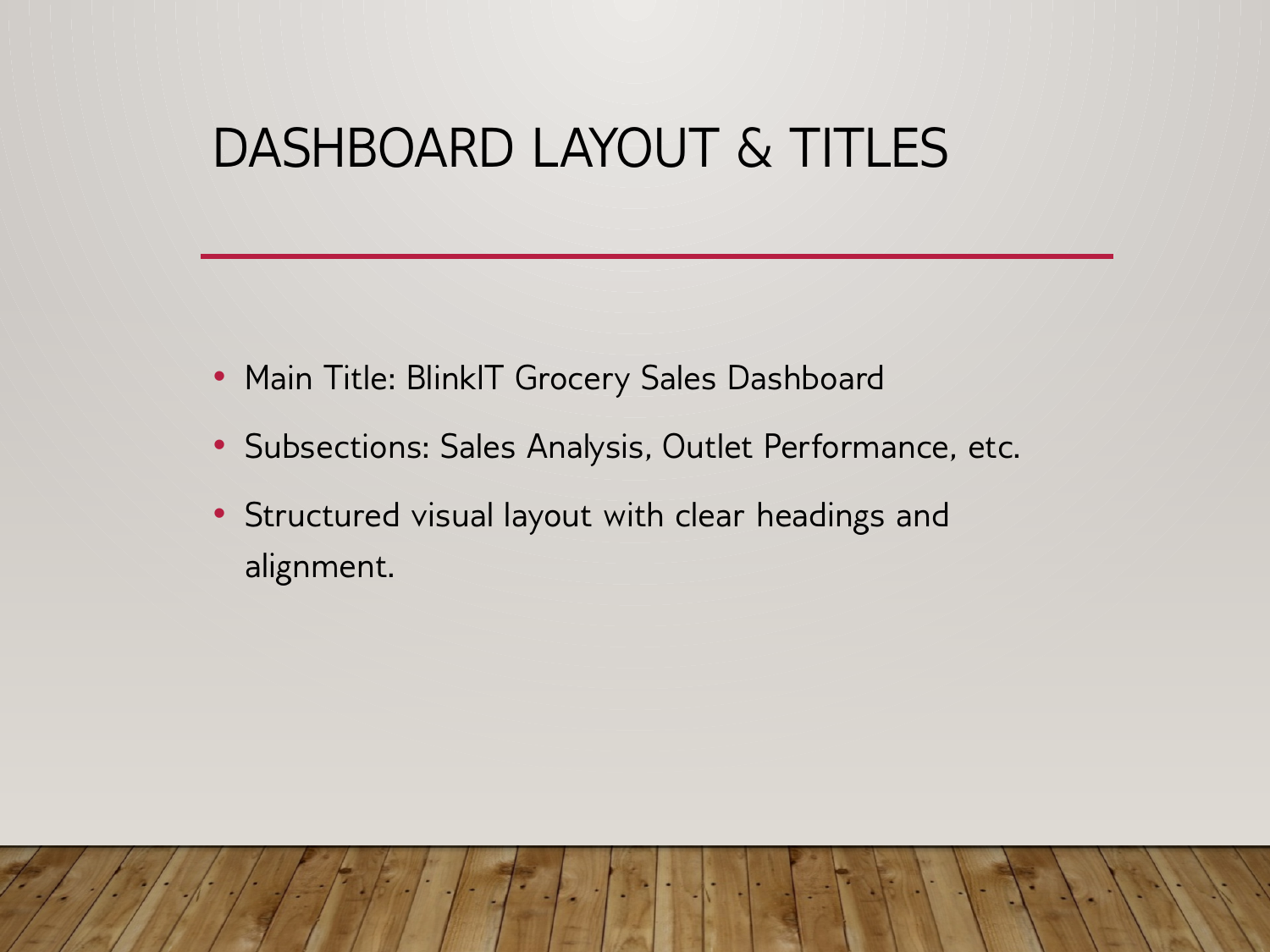

# Dashboard Layout & Titles

Main Title: BlinkIT Grocery Sales Dashboard
Subsections: Sales Analysis, Outlet Performance, etc.
Structured visual layout with clear headings and alignment.